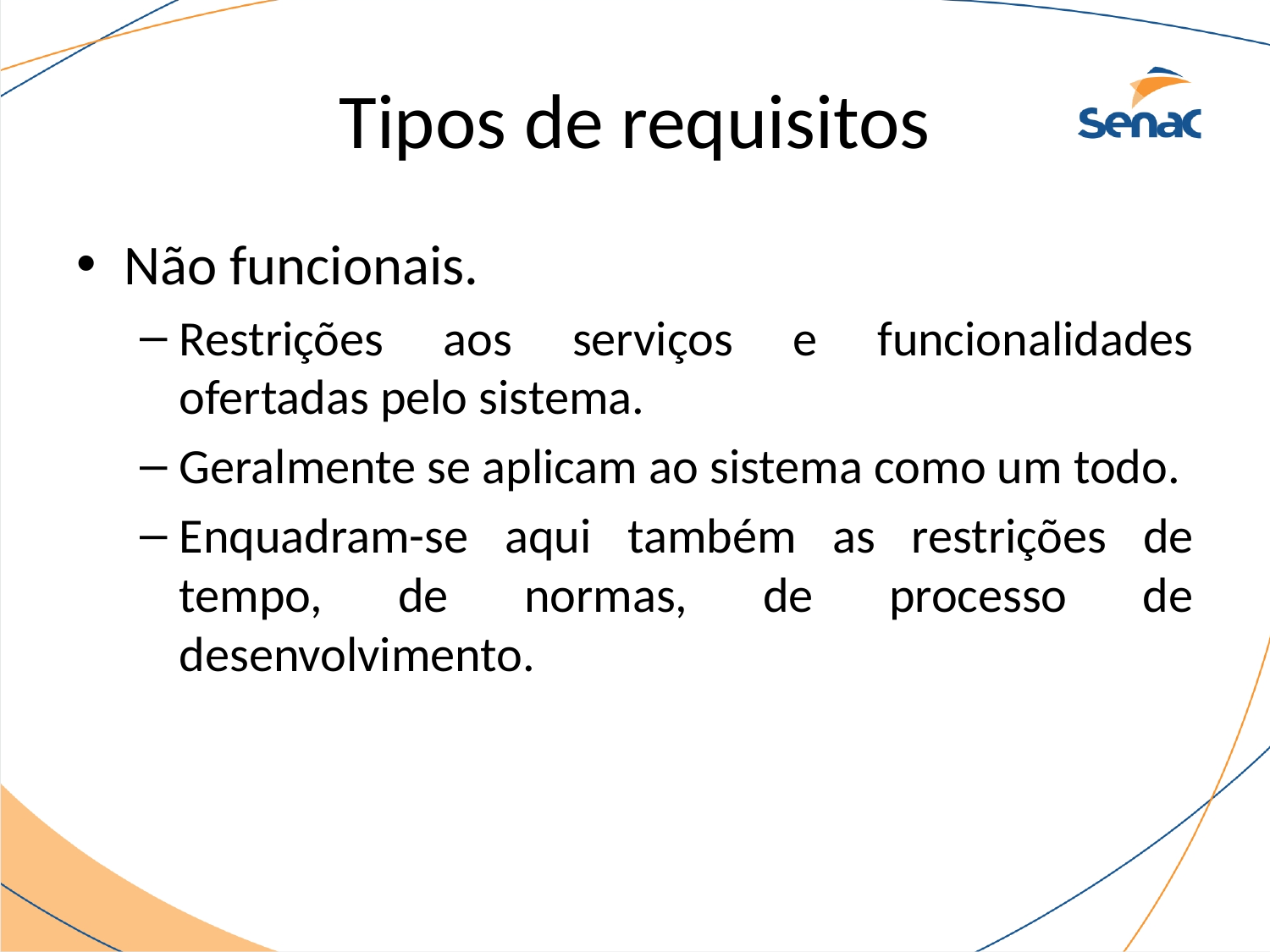

# Tipos de requisitos
Não funcionais.
Restrições aos serviços e funcionalidades ofertadas pelo sistema.
Geralmente se aplicam ao sistema como um todo.
Enquadram-se aqui também as restrições de tempo, de normas, de processo de desenvolvimento.